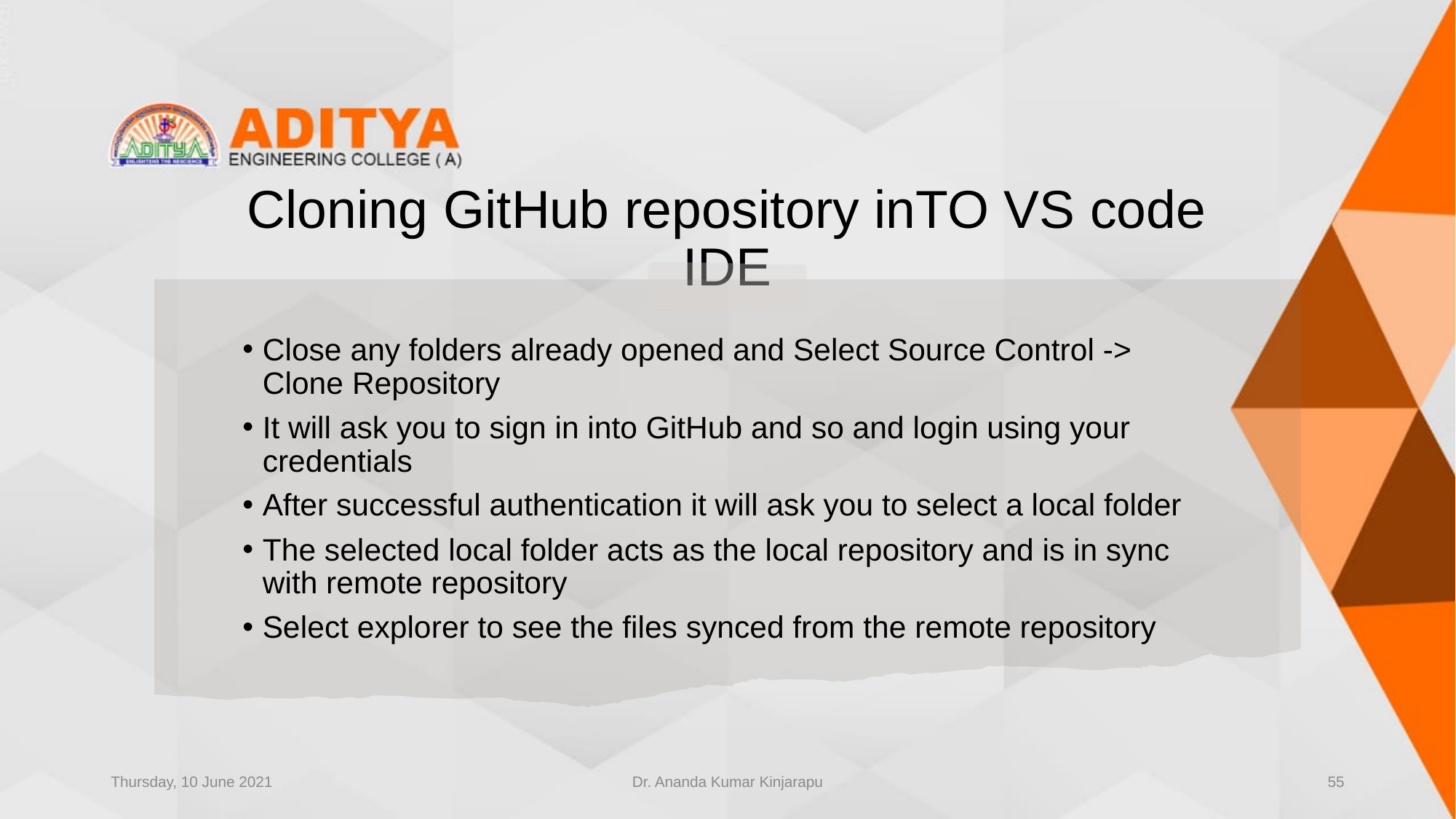

# Cloning GitHub repository inTO VS code IDE

Close any folders already opened and Select Source Control -> Clone Repository
It will ask you to sign in into GitHub and so and login using your credentials
After successful authentication it will ask you to select a local folder
The selected local folder acts as the local repository and is in sync with remote repository
Select explorer to see the files synced from the remote repository
Thursday, 10 June 2021
Dr. Ananda Kumar Kinjarapu
55